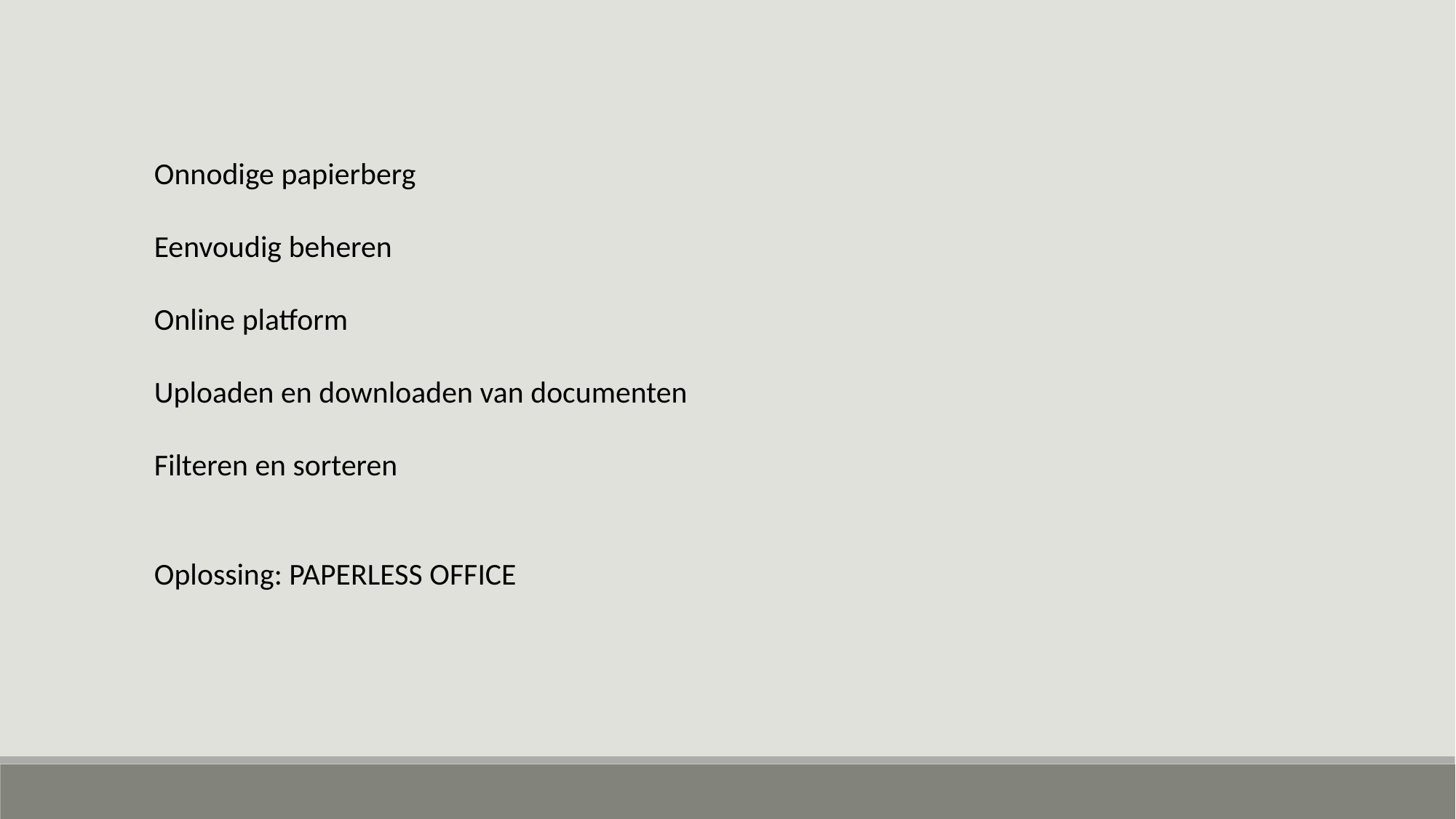

Onnodige papierberg

Eenvoudig beheren

Online platform

Uploaden en downloaden van documenten

Filteren en sorteren

Oplossing: PAPERLESS OFFICE